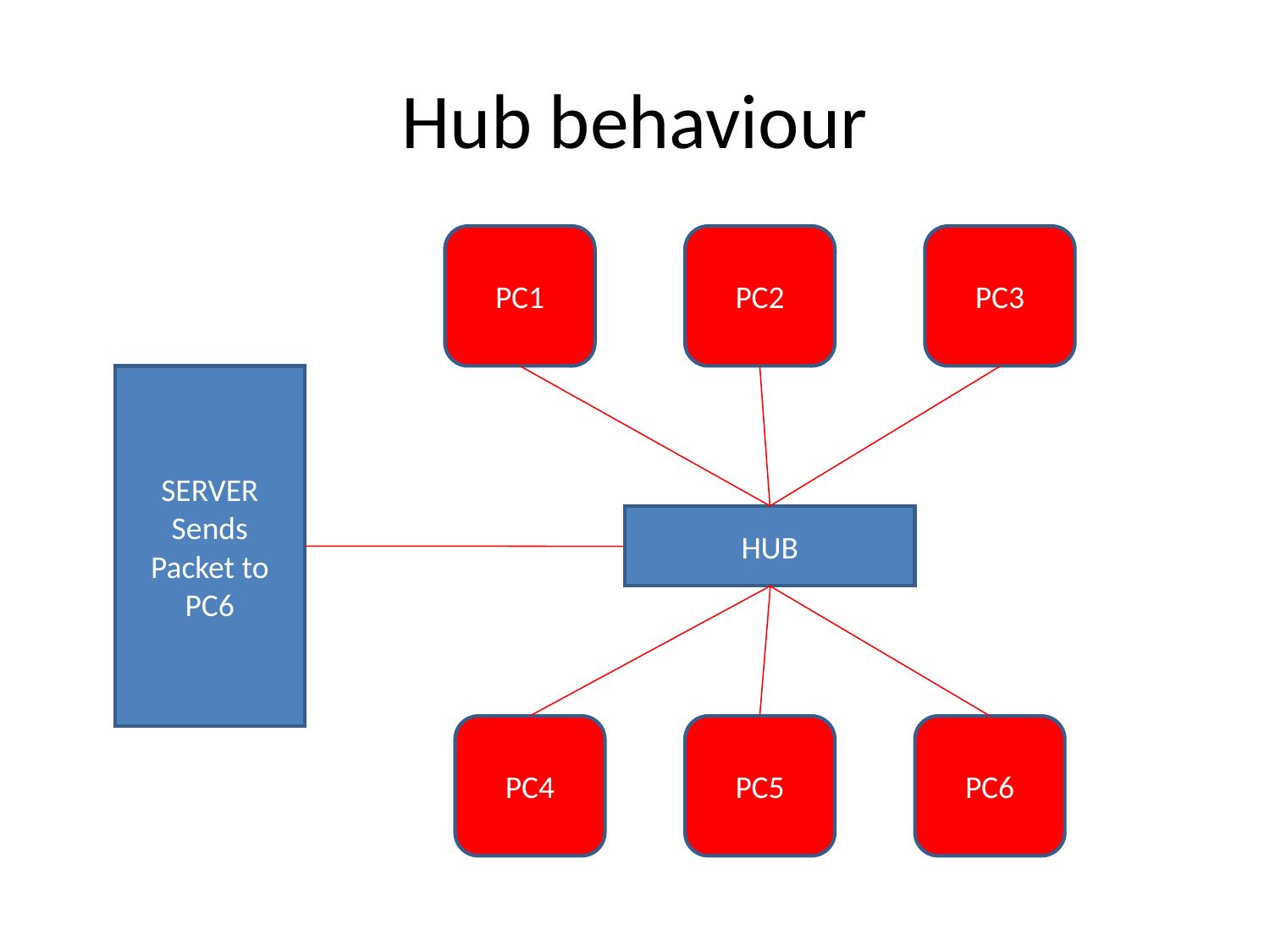

Hub behaviour
PC1
PC2
PC3
SERVER
Sends
Packet to PC6

HUB

PC4
PC5
PC6